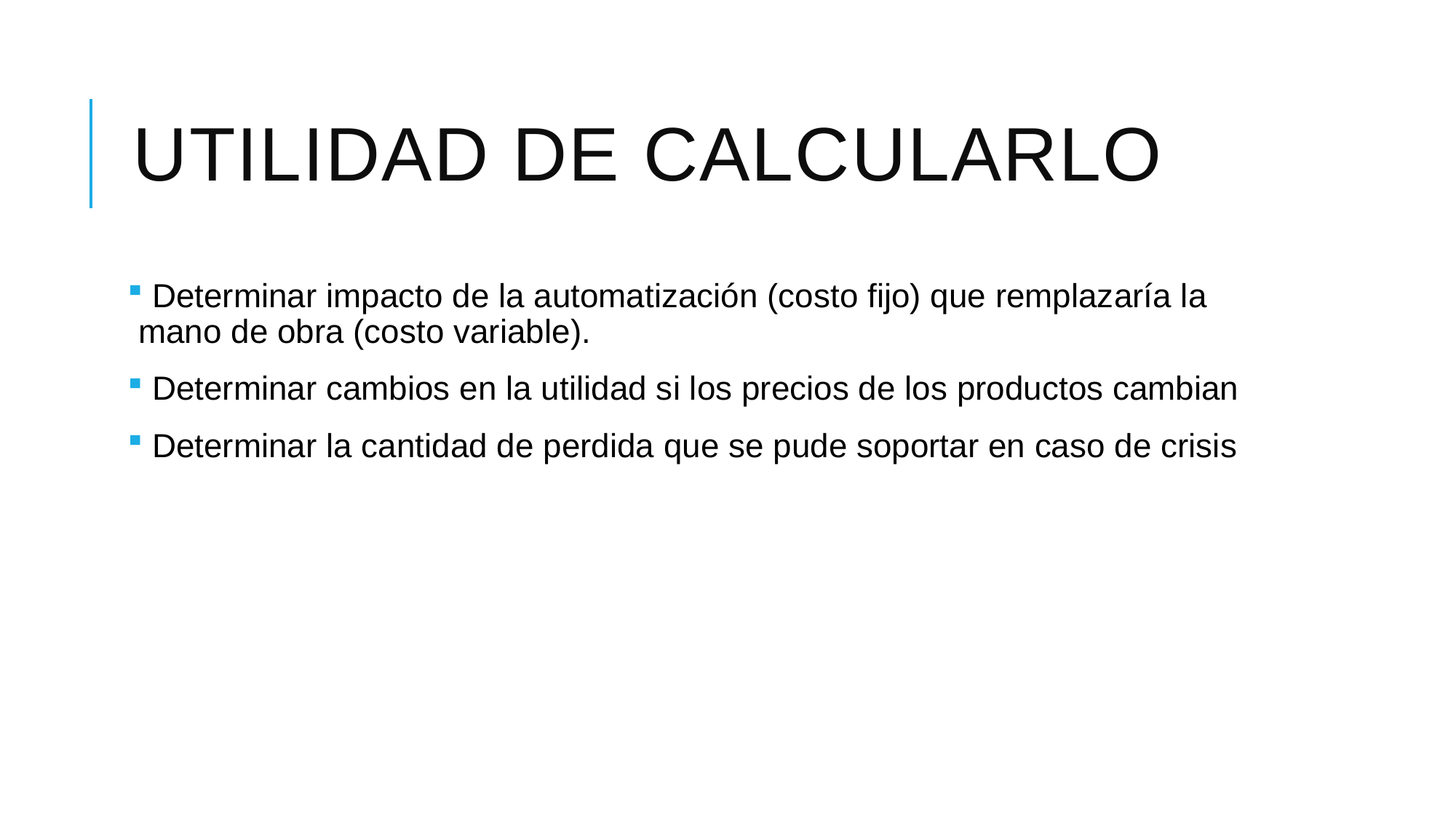

# Utilidad de calcularlo
 Determinar impacto de la automatización (costo fijo) que remplazaría la mano de obra (costo variable).
 Determinar cambios en la utilidad si los precios de los productos cambian
 Determinar la cantidad de perdida que se pude soportar en caso de crisis